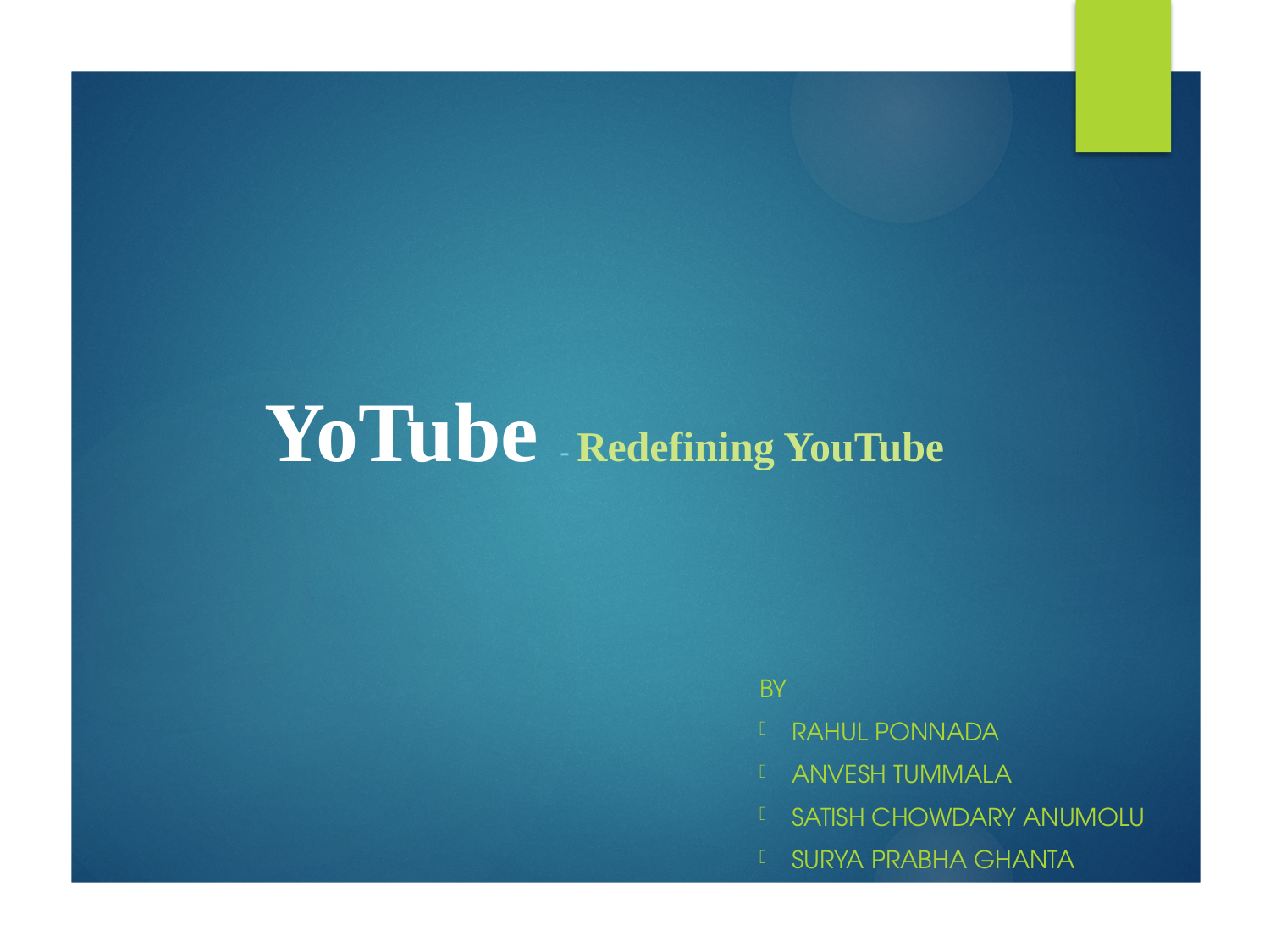

# YoTube - Redefining YouTube
By
Rahul Ponnada
Anvesh Tummala
Satish Chowdary Anumolu
Surya prabha ghanta